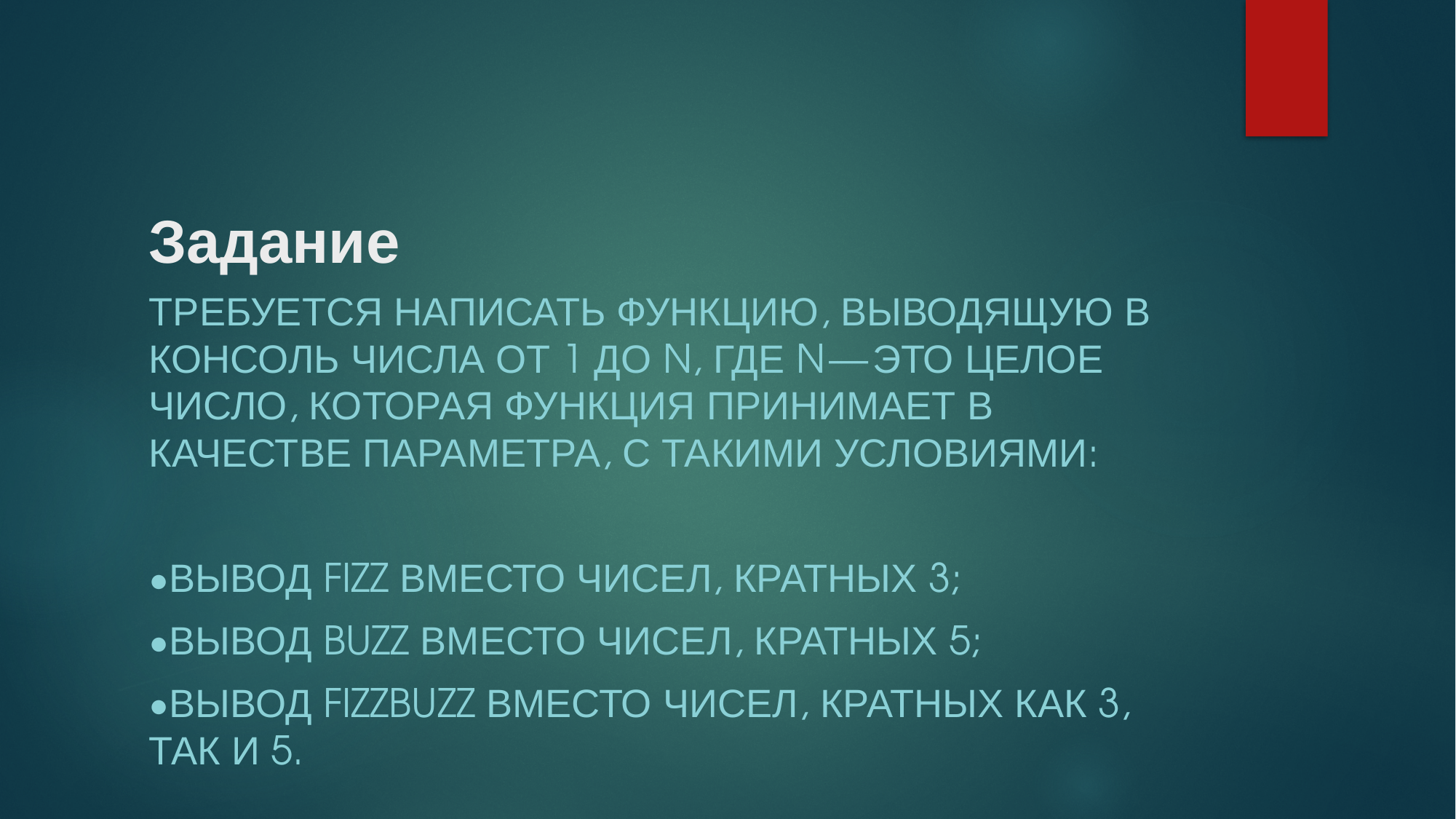

# Задание
Требуется написать функцию, выводящую в консоль числа от 1 до n, где n — это целое число, которая функция принимает в качестве параметра, с такими условиями:

•вывод fizz вместо чисел, кратных 3;
•вывод buzz вместо чисел, кратных 5;
•вывод fizzbuzz вместо чисел, кратных как 3, так и 5.